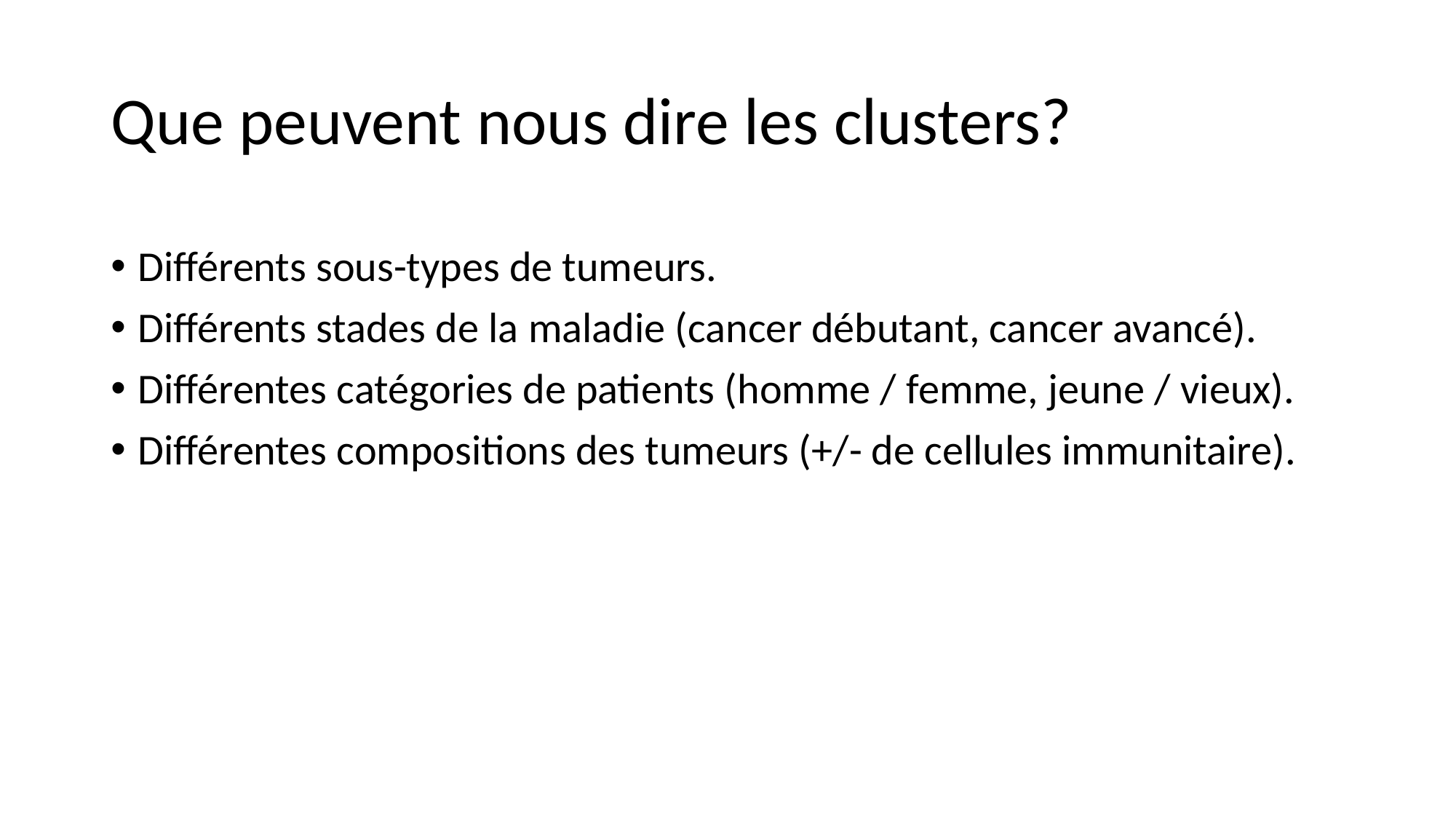

# Que peuvent nous dire les clusters?
Différents sous-types de tumeurs.
Différents stades de la maladie (cancer débutant, cancer avancé).
Différentes catégories de patients (homme / femme, jeune / vieux).
Différentes compositions des tumeurs (+/- de cellules immunitaire).